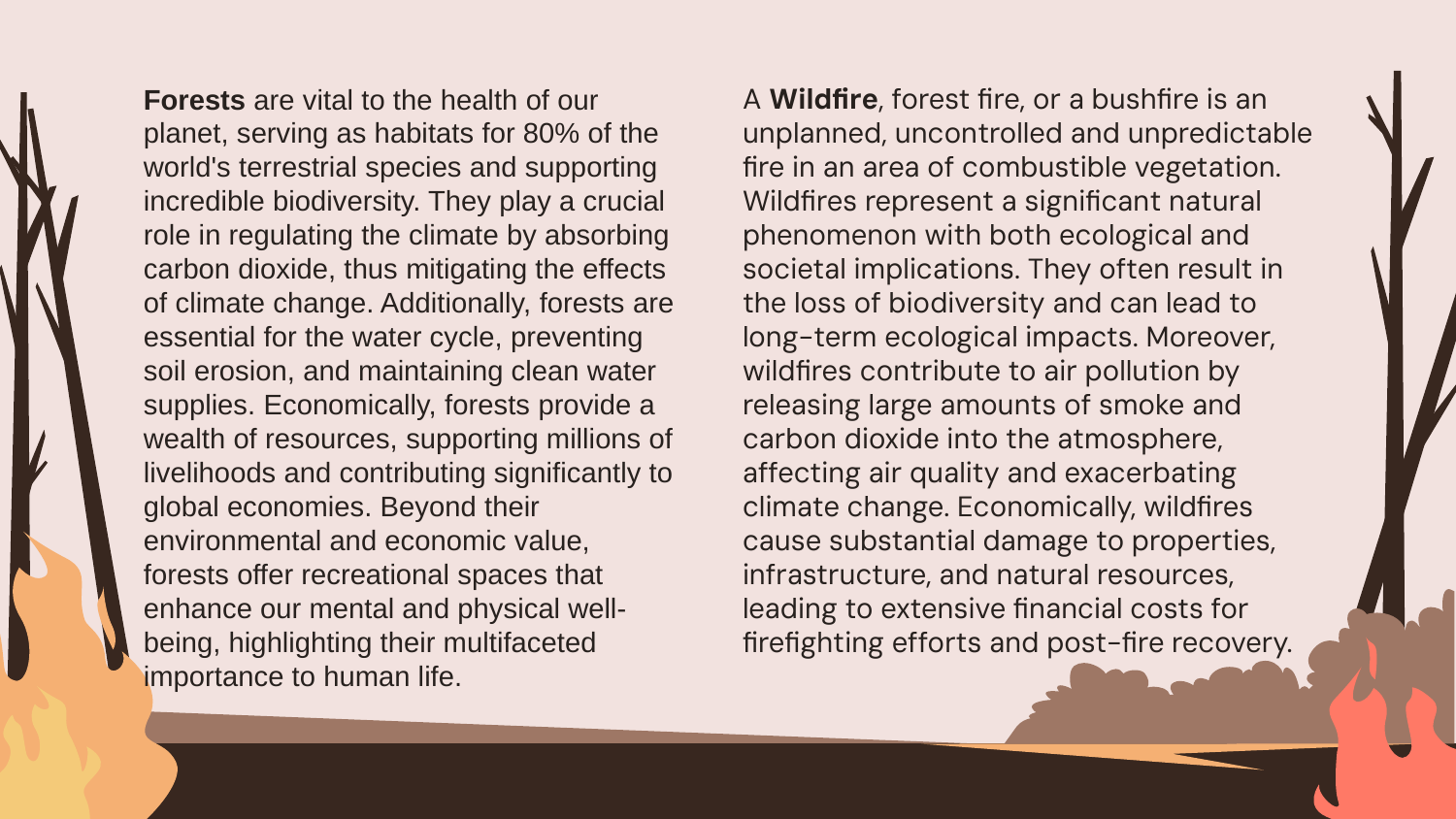

A Wildfire, forest fire, or a bushfire is an unplanned, uncontrolled and unpredictable fire in an area of combustible vegetation. Wildfires represent a significant natural phenomenon with both ecological and societal implications. They often result in the loss of biodiversity and can lead to long-term ecological impacts. Moreover, wildfires contribute to air pollution by releasing large amounts of smoke and carbon dioxide into the atmosphere, affecting air quality and exacerbating climate change. Economically, wildfires cause substantial damage to properties, infrastructure, and natural resources, leading to extensive financial costs for firefighting efforts and post-fire recovery.
Forests are vital to the health of our planet, serving as habitats for 80% of the world's terrestrial species and supporting incredible biodiversity. They play a crucial role in regulating the climate by absorbing carbon dioxide, thus mitigating the effects of climate change. Additionally, forests are essential for the water cycle, preventing soil erosion, and maintaining clean water supplies. Economically, forests provide a wealth of resources, supporting millions of livelihoods and contributing significantly to global economies. Beyond their environmental and economic value, forests offer recreational spaces that enhance our mental and physical well-being, highlighting their multifaceted importance to human life.